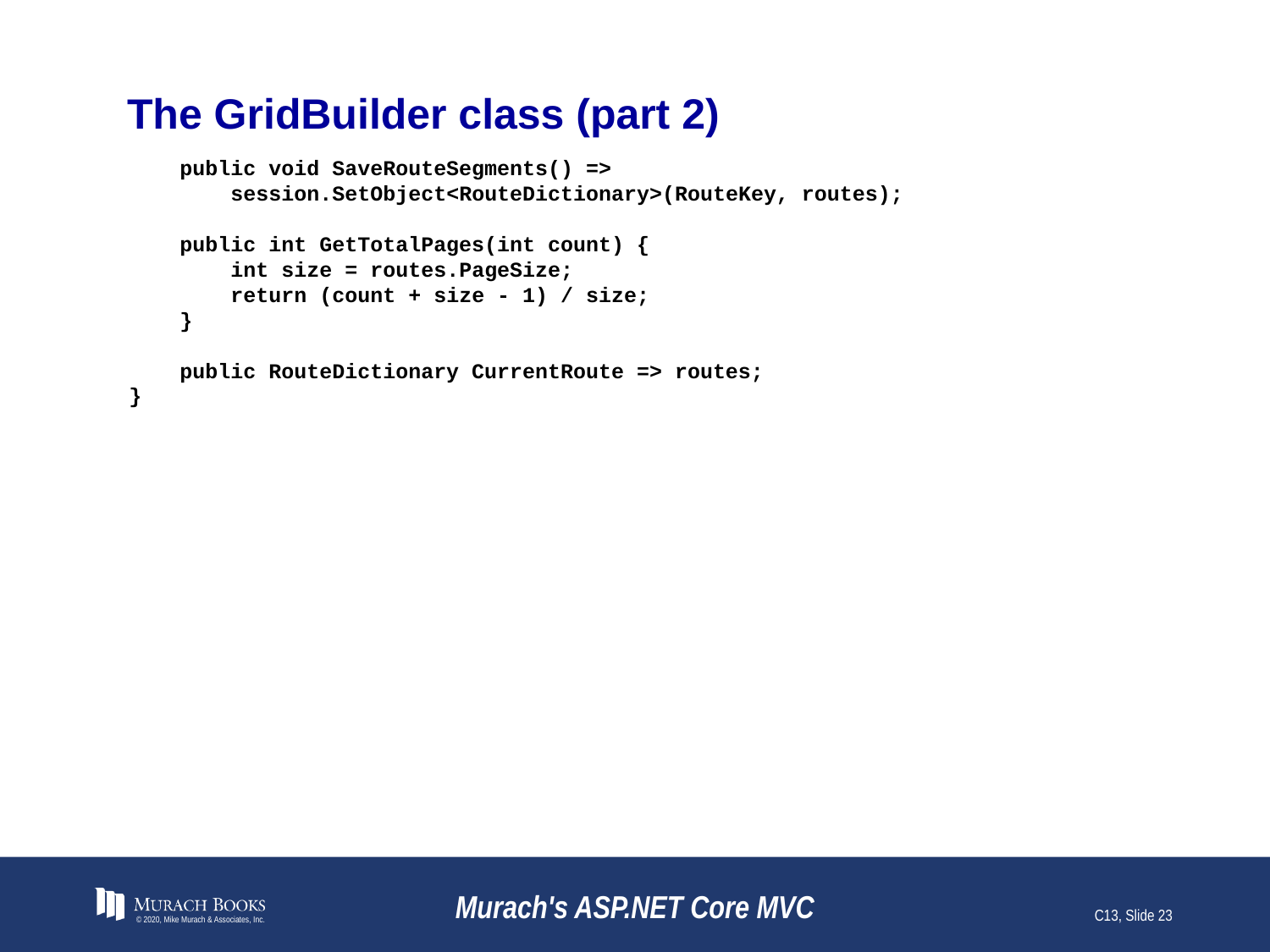

# The GridBuilder class (part 2)
    public void SaveRouteSegments() =>
        session.SetObject<RouteDictionary>(RouteKey, routes);

    public int GetTotalPages(int count) {
        int size = routes.PageSize;
        return (count + size - 1) / size;
    }

    public RouteDictionary CurrentRoute => routes;
}
© 2020, Mike Murach & Associates, Inc.
Murach's ASP.NET Core MVC

C13, Slide 23